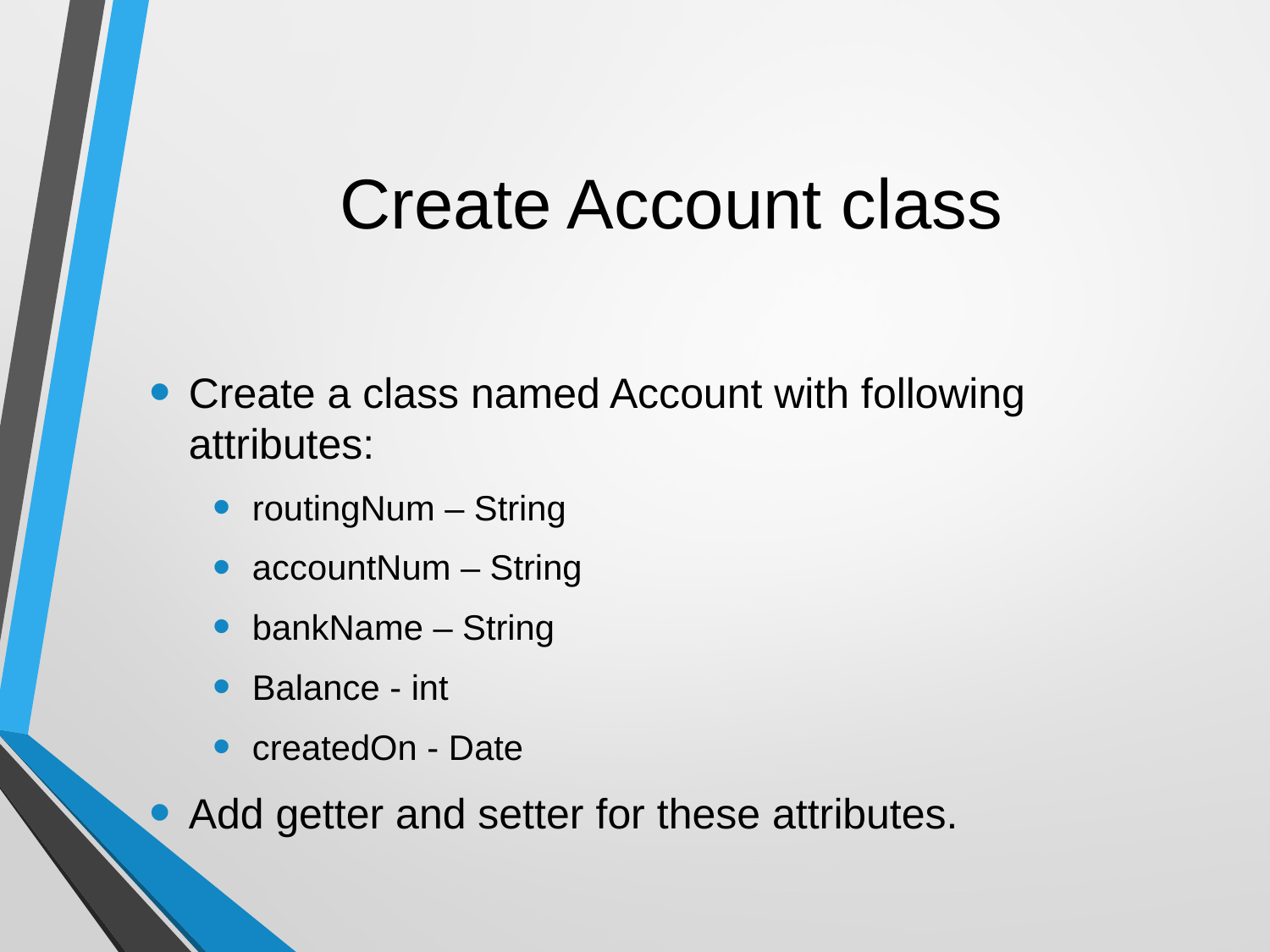

# Create Account class
Create a class named Account with following attributes:
routingNum – String
accountNum – String
bankName – String
Balance - int
createdOn - Date
Add getter and setter for these attributes.